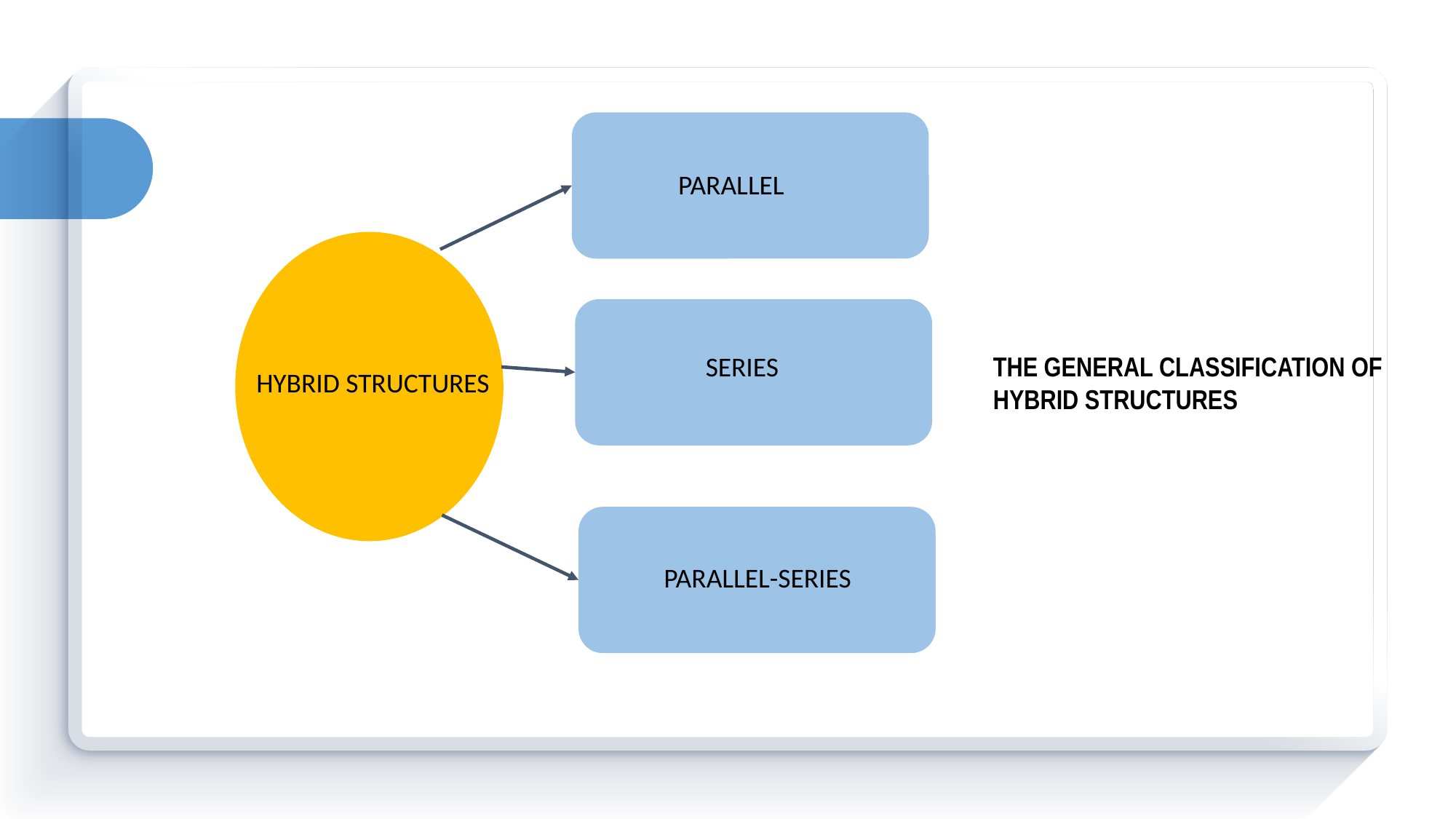

PARALLEL

SERIES
THE GENERAL CLASSIFICATION OF HYBRID STRUCTURES
HYBRID STRUCTURES

PARALLEL-SERIES